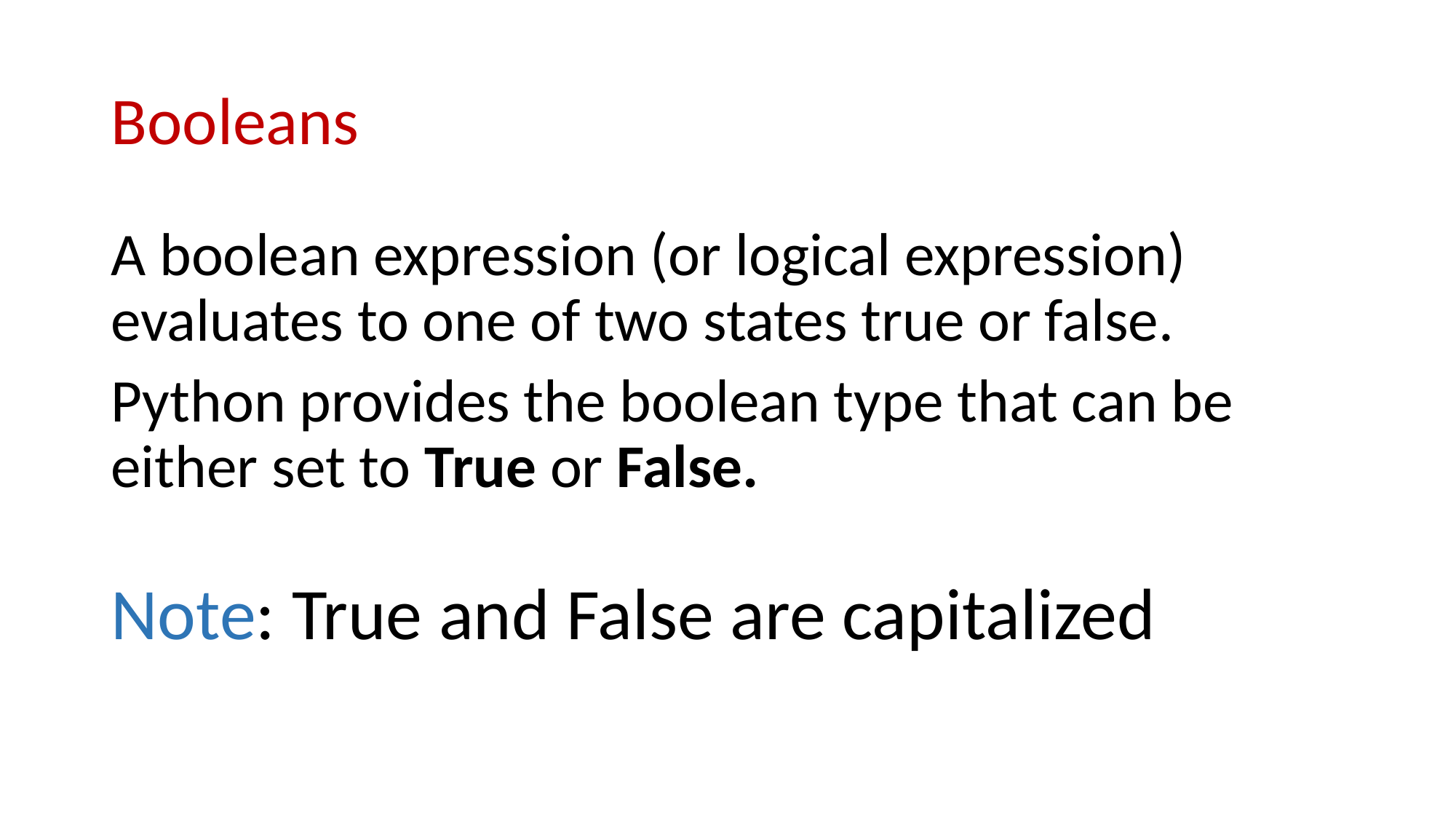

# Booleans
A boolean expression (or logical expression) evaluates to one of two states true or false.
Python provides the boolean type that can be either set to True or False.

Note: True and False are capitalized